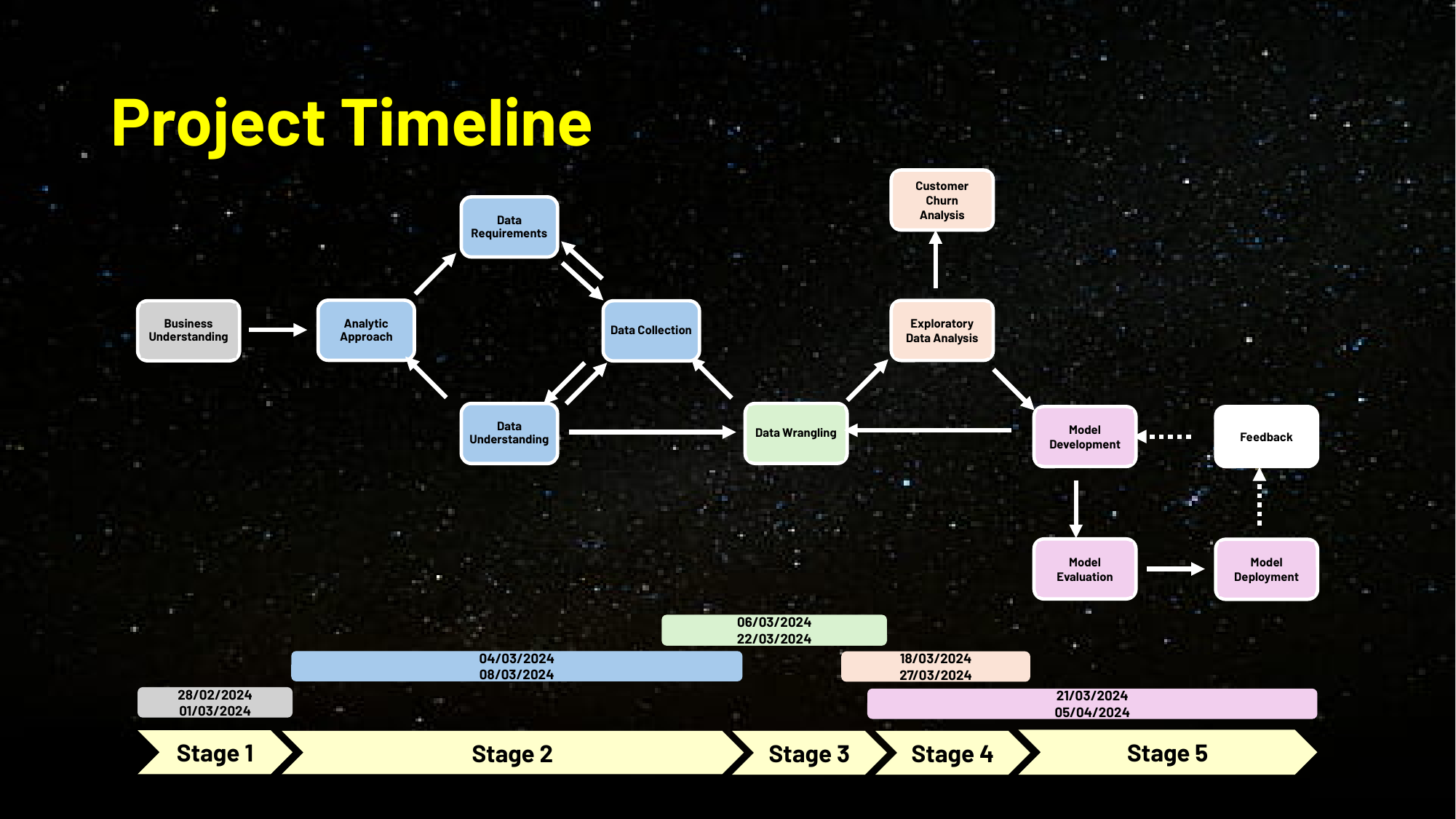

# Project Timeline

Customer Churn
Analysis

Exploratory Data Analysis
18/03/2024
27/03/2024

Model Development

Model Evaluation

Model Deployment
21/03/2024
05/04/2024
Data Requirements
Analytic Approach
Data Collection
Data Understanding
04/03/2024
08/03/2024

Business Understanding
28/02/2024
01/03/2024

Data Wrangling
06/03/2024
22/03/2024

Feedback
Stage 5
Stage 1
Stage 2
Stage 3
Stage 4